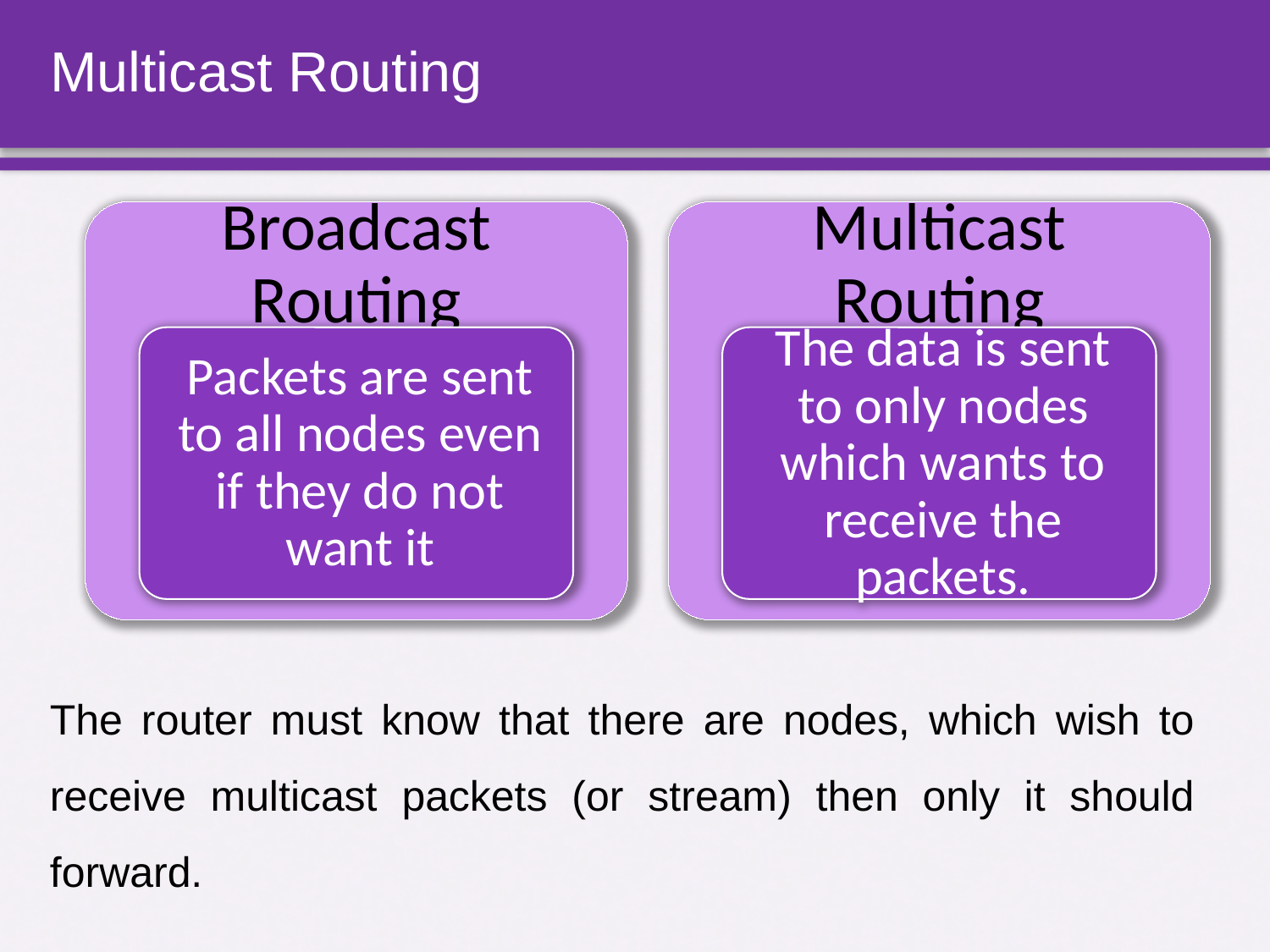

# Multicast Routing
Broadcast Routing
Packets are sent to all nodes even if they do not want it
Multicast Routing
The data is sent to only nodes which wants to receive the packets.
The router must know that there are nodes, which wish to receive multicast packets (or stream) then only it should forward.